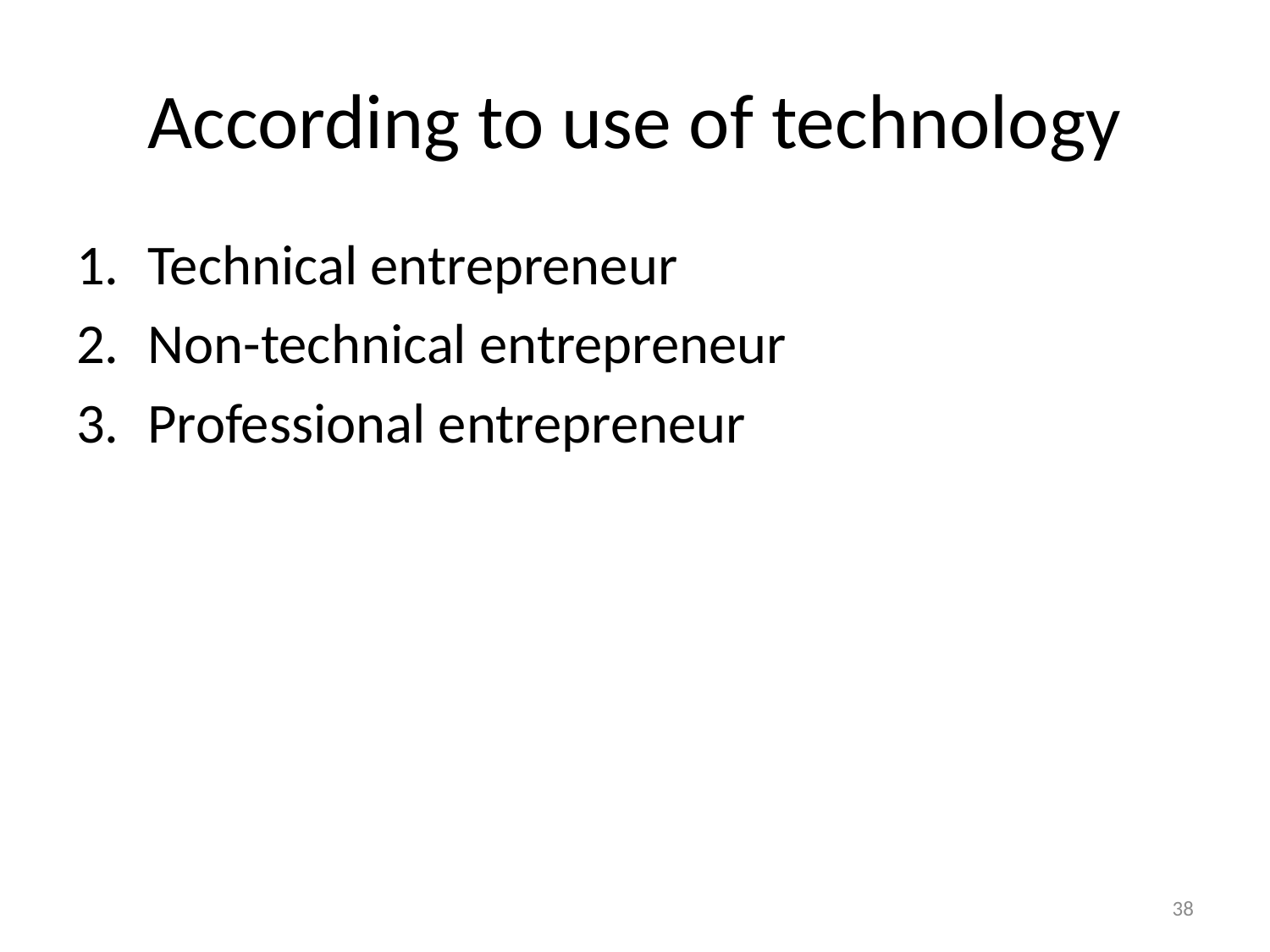

# According to use of technology
Technical entrepreneur
Non-technical entrepreneur
Professional entrepreneur
38